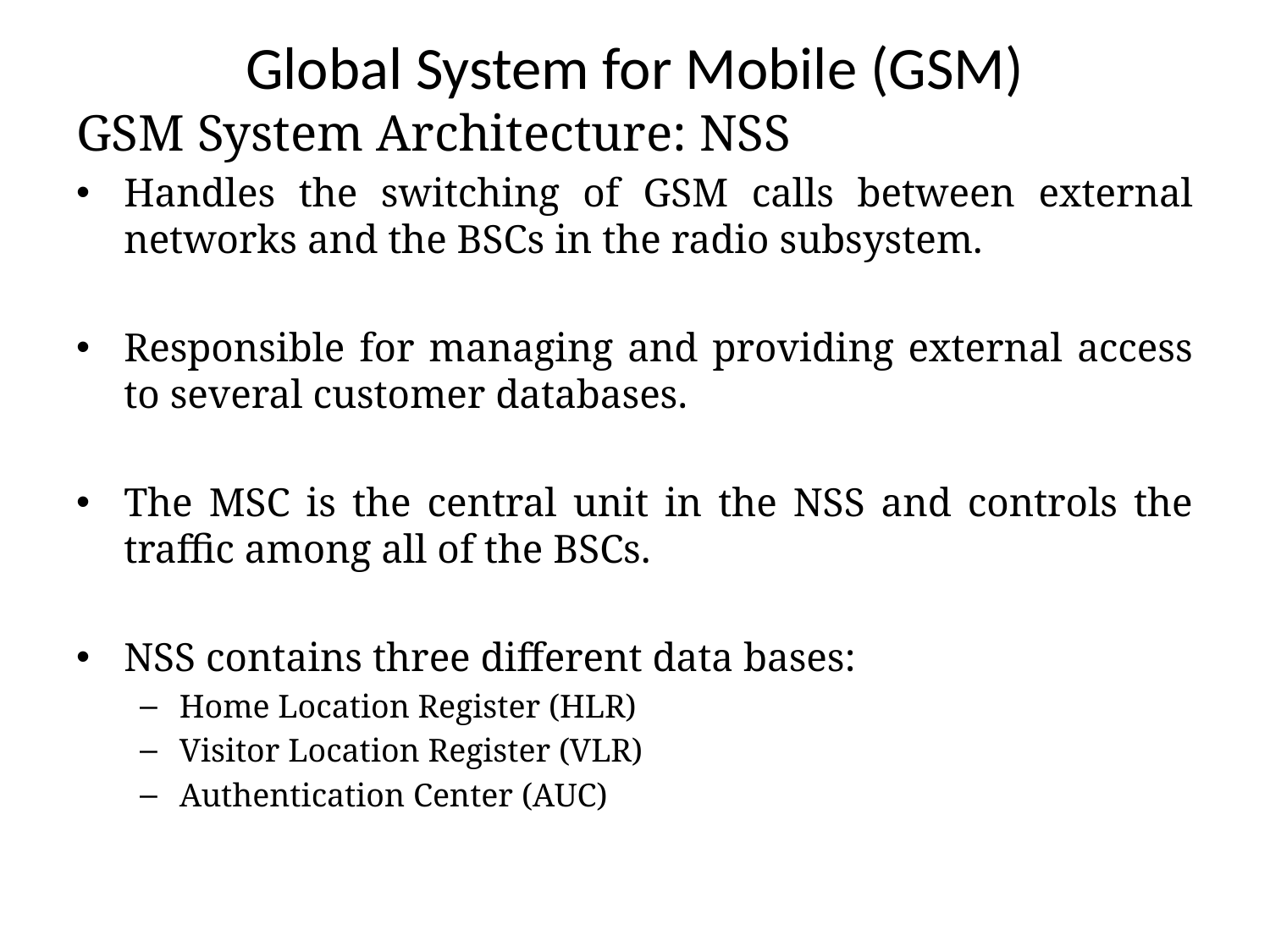

# Global System for Mobile (GSM)
GSM System Architecture: NSS
Handles the switching of GSM calls between external networks and the BSCs in the radio subsystem.

Responsible for managing and providing external access to several customer databases.

The MSC is the central unit in the NSS and controls the traffic among all of the BSCs.

NSS contains three different data bases:
Home Location Register (HLR)
Visitor Location Register (VLR)
Authentication Center (AUC)